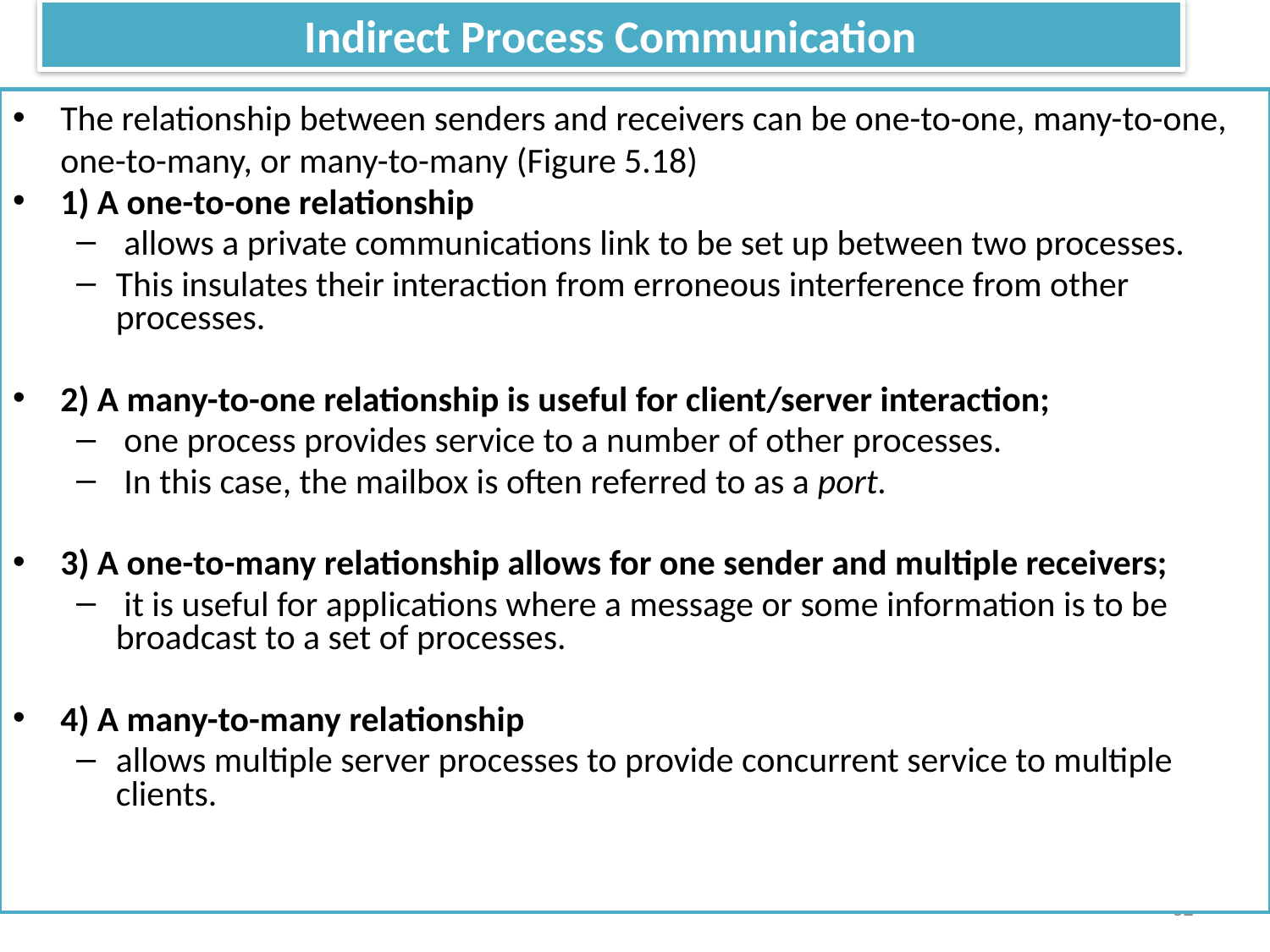

# Indirect Process Communication
The relationship between senders and receivers can be one-to-one, many-to-one, one-to-many, or many-to-many (Figure 5.18)
1) A one-to-one relationship
 allows a private communications link to be set up between two processes.
This insulates their interaction from erroneous interference from other processes.

2) A many-to-one relationship is useful for client/server interaction;
 one process provides service to a number of other processes.
 In this case, the mailbox is often referred to as a port.

3) A one-to-many relationship allows for one sender and multiple receivers;
 it is useful for applications where a message or some information is to be broadcast to a set of processes.

4) A many-to-many relationship
allows multiple server processes to provide concurrent service to multiple clients.

62